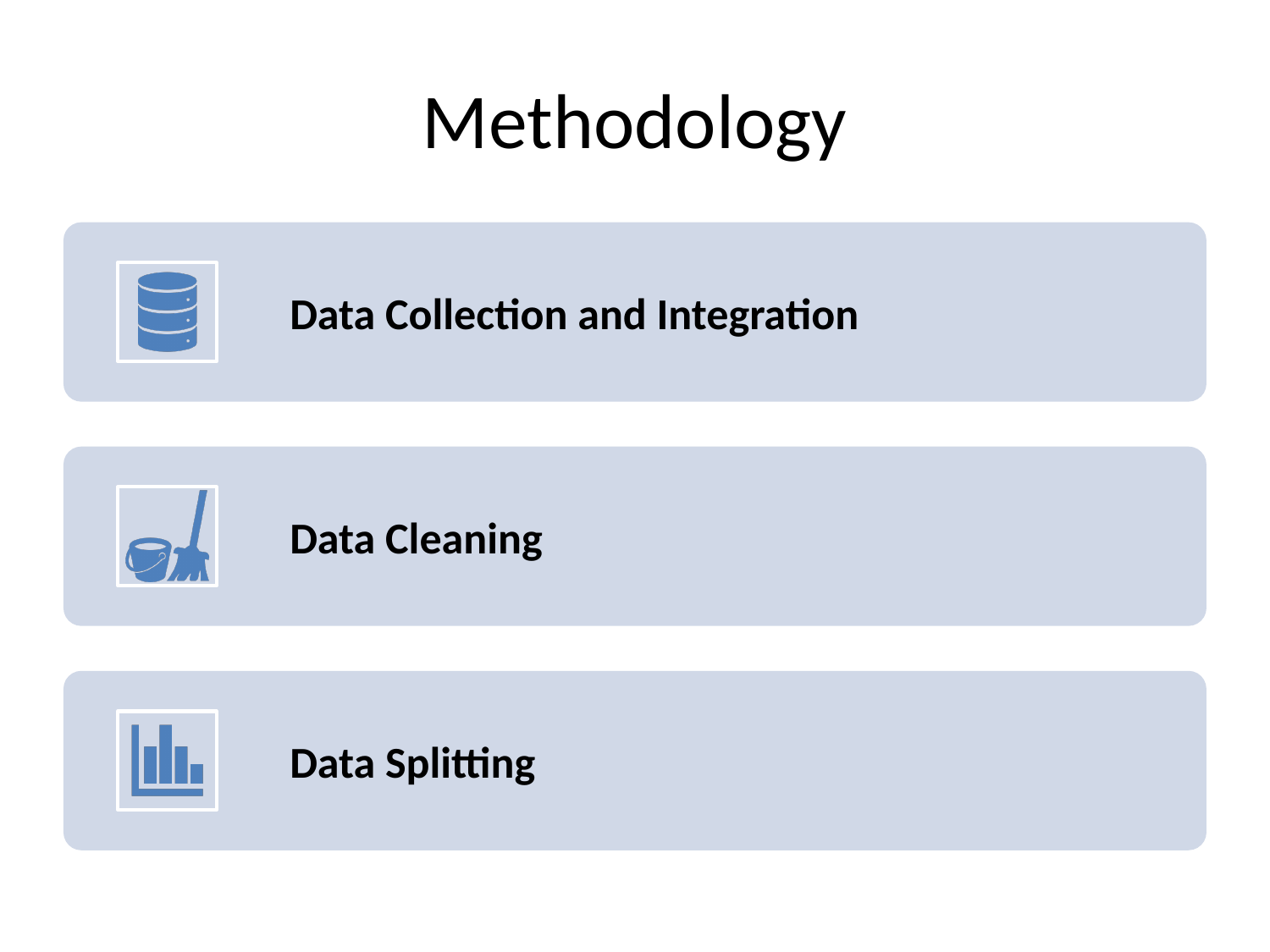

# Methodology
Data Collection and Integration
Data Cleaning
Data Splitting